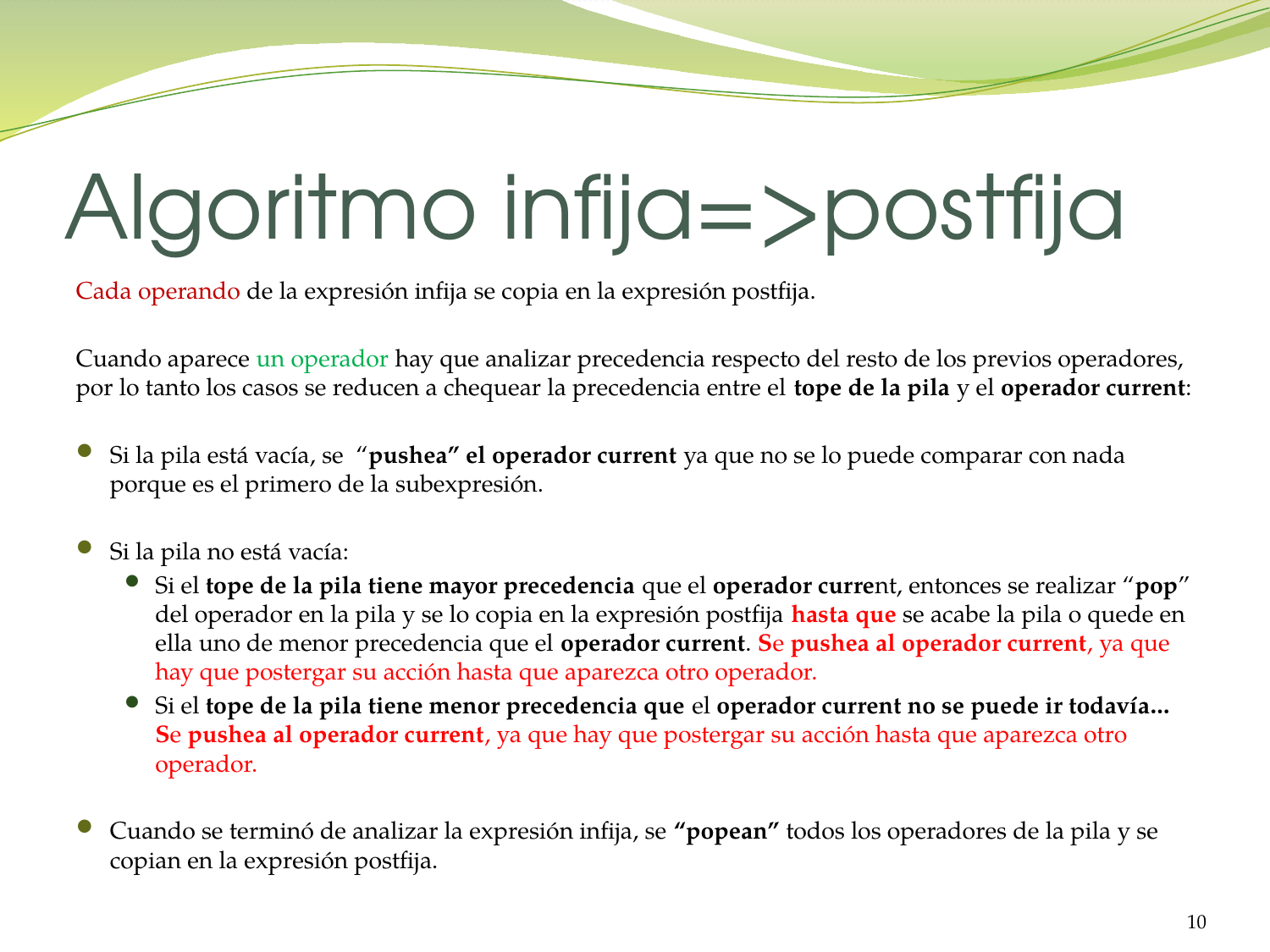

# Algoritmo infija=>postfija
Cada operando de la expresión infija se copia en la expresión postfija.

Cuando aparece un operador hay que analizar precedencia respecto del resto de los previos operadores, por lo tanto los casos se reducen a chequear la precedencia entre el tope de la pila y el operador current:

Si la pila está vacía, se  “pushea” el operador current ya que no se lo puede comparar con nada porque es el primero de la subexpresión.

Si la pila no está vacía:
Si el tope de la pila tiene mayor precedencia que el operador current, entonces se realizar “pop” del operador en la pila y se lo copia en la expresión postfija hasta que se acabe la pila o quede en ella uno de menor precedencia que el operador current. Se pushea al operador current, ya que hay que postergar su acción hasta que aparezca otro operador.
Si el tope de la pila tiene menor precedencia que el operador current no se puede ir todavía… Se pushea al operador current, ya que hay que postergar su acción hasta que aparezca otro operador.

Cuando se terminó de analizar la expresión infija, se “popean” todos los operadores de la pila y se copian en la expresión postfija.
10